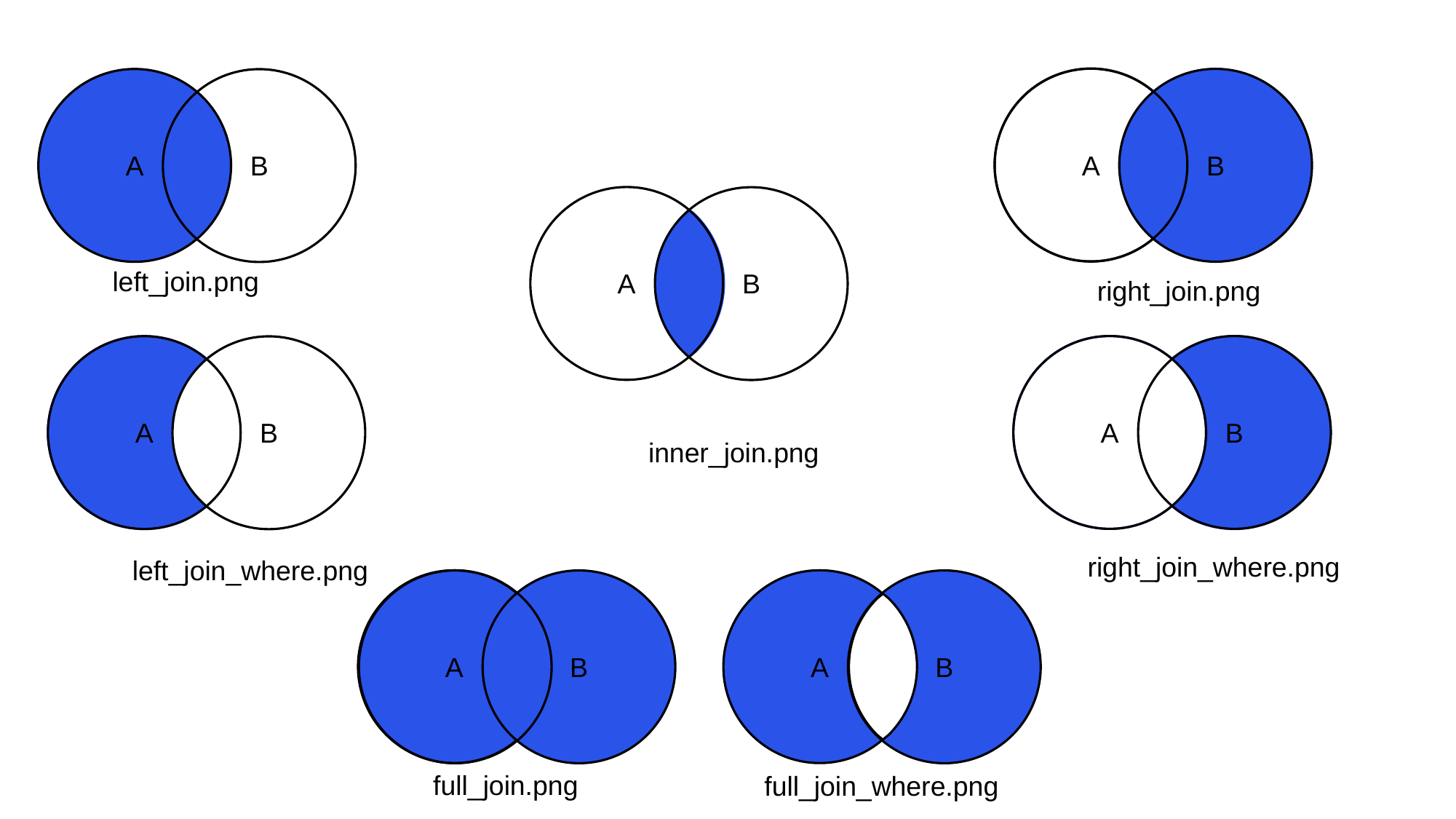

A
B
A
B

left_join.png
A
B
right_join.png

A
B
A
B
inner_join.png
right_join_where.png
left_join_where.png

A
B
A
B
full_join.png
full_join_where.png